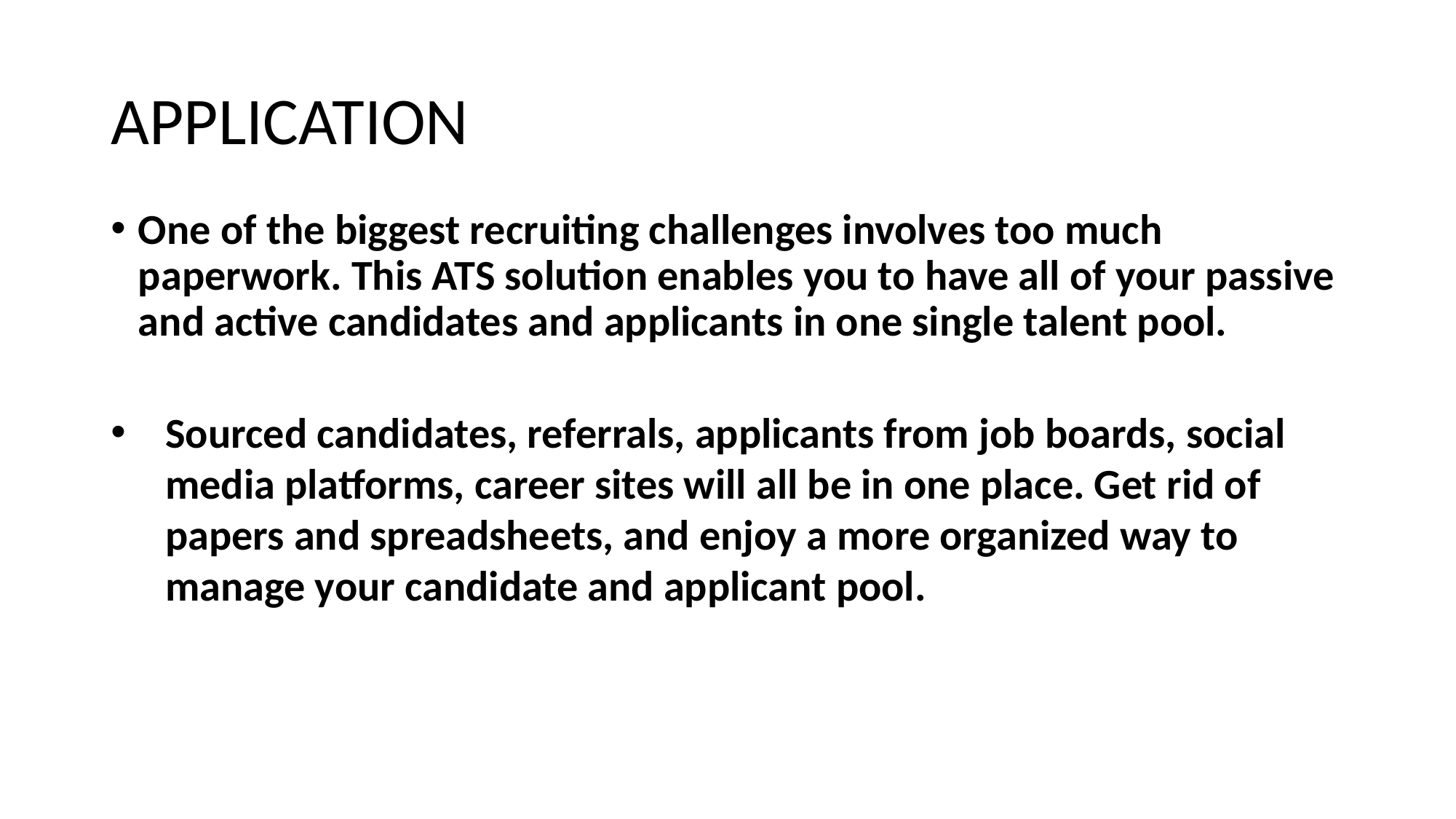

# APPLICATION
One of the biggest recruiting challenges involves too much paperwork. This ATS solution enables you to have all of your passive and active candidates and applicants in one single talent pool.
Sourced candidates, referrals, applicants from job boards, social media platforms, career sites will all be in one place. Get rid of papers and spreadsheets, and enjoy a more organized way to manage your candidate and applicant pool.